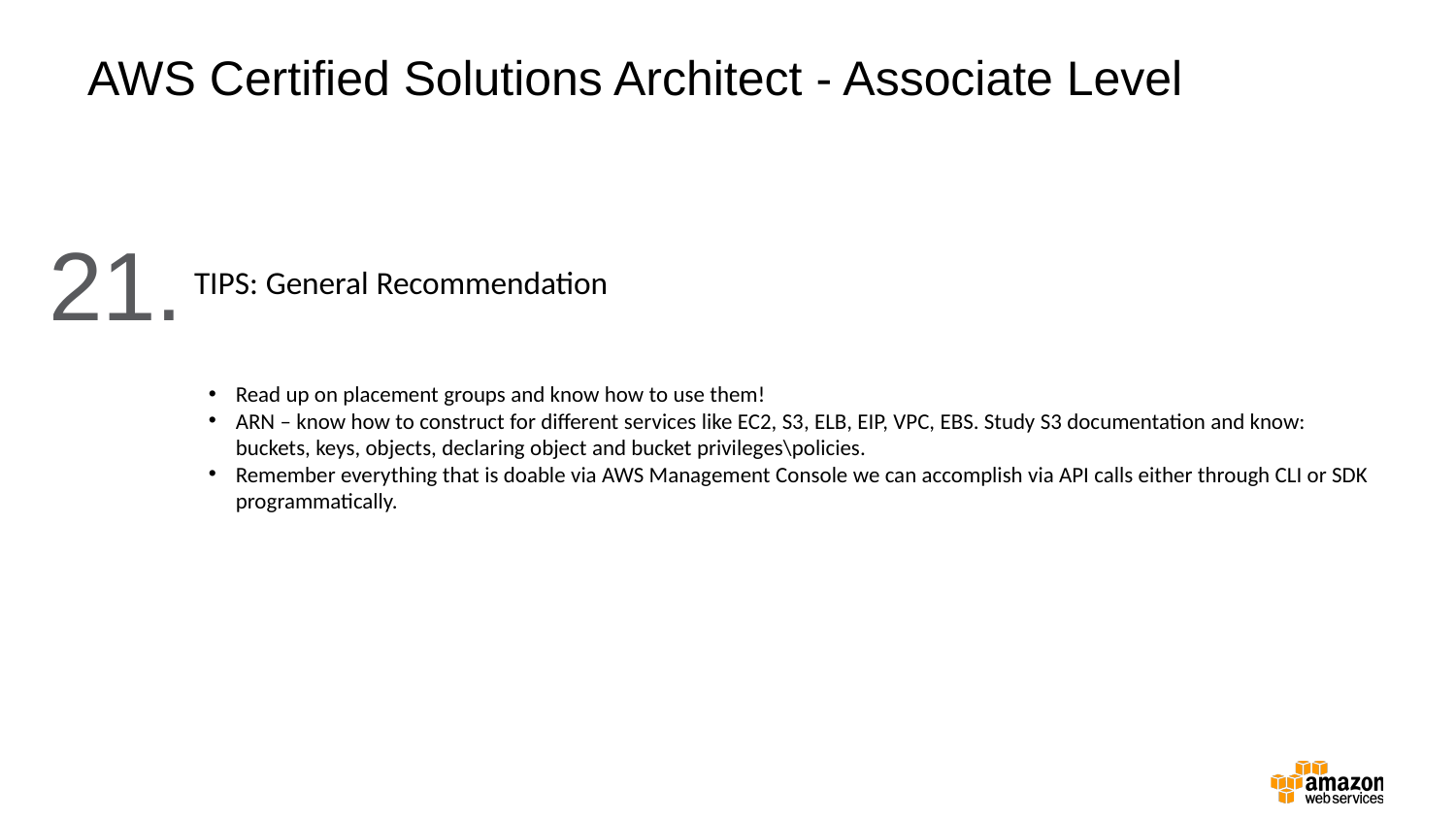

AWS Certified Solutions Architect - Associate Level
21.
TIPS: General Recommendation
Read up on placement groups and know how to use them!
ARN – know how to construct for different services like EC2, S3, ELB, EIP, VPC, EBS. Study S3 documentation and know: buckets, keys, objects, declaring object and bucket privileges\policies.
Remember everything that is doable via AWS Management Console we can accomplish via API calls either through CLI or SDK programmatically.